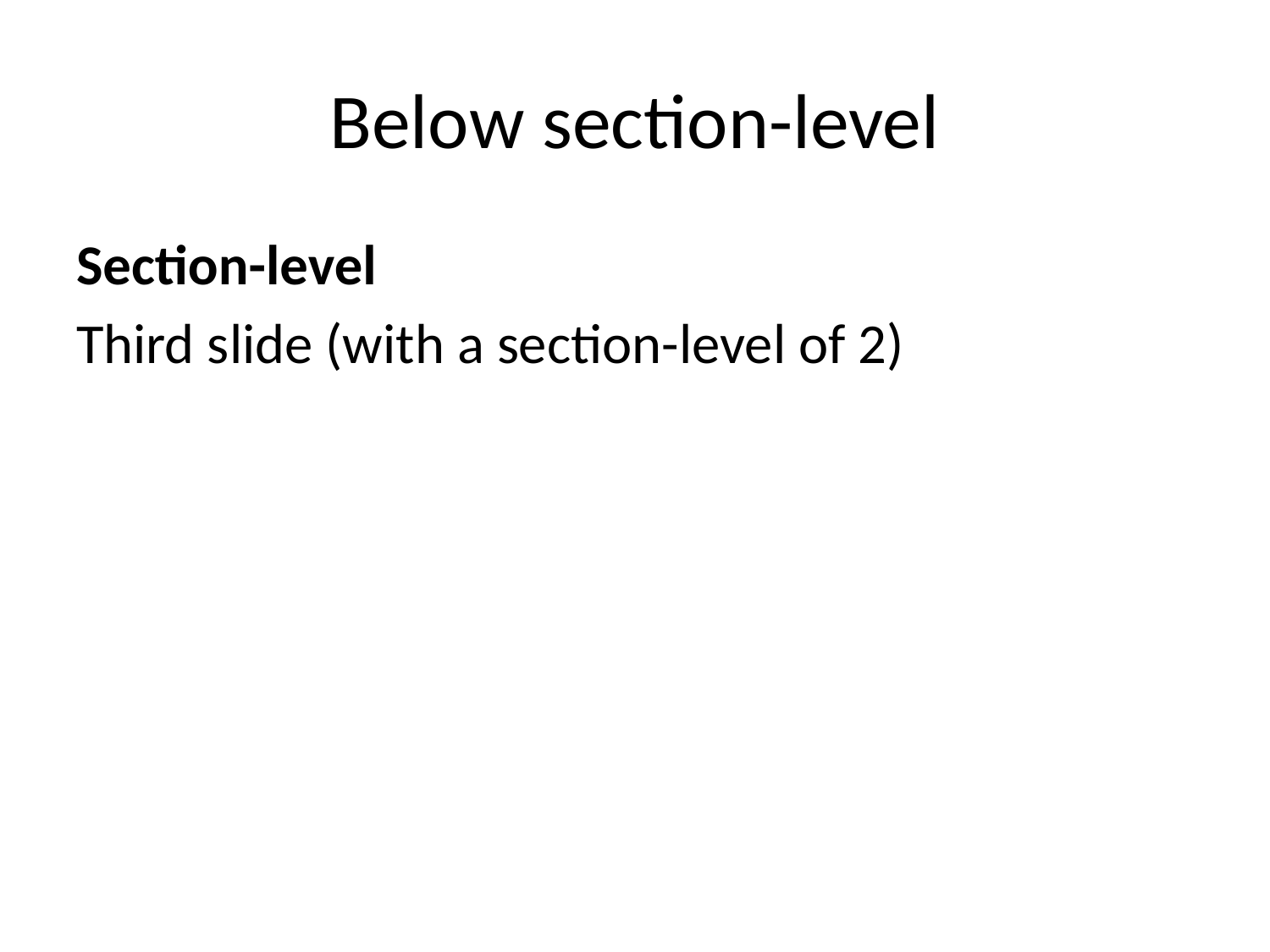

# Below section-level
Section-level
Third slide (with a section-level of 2)